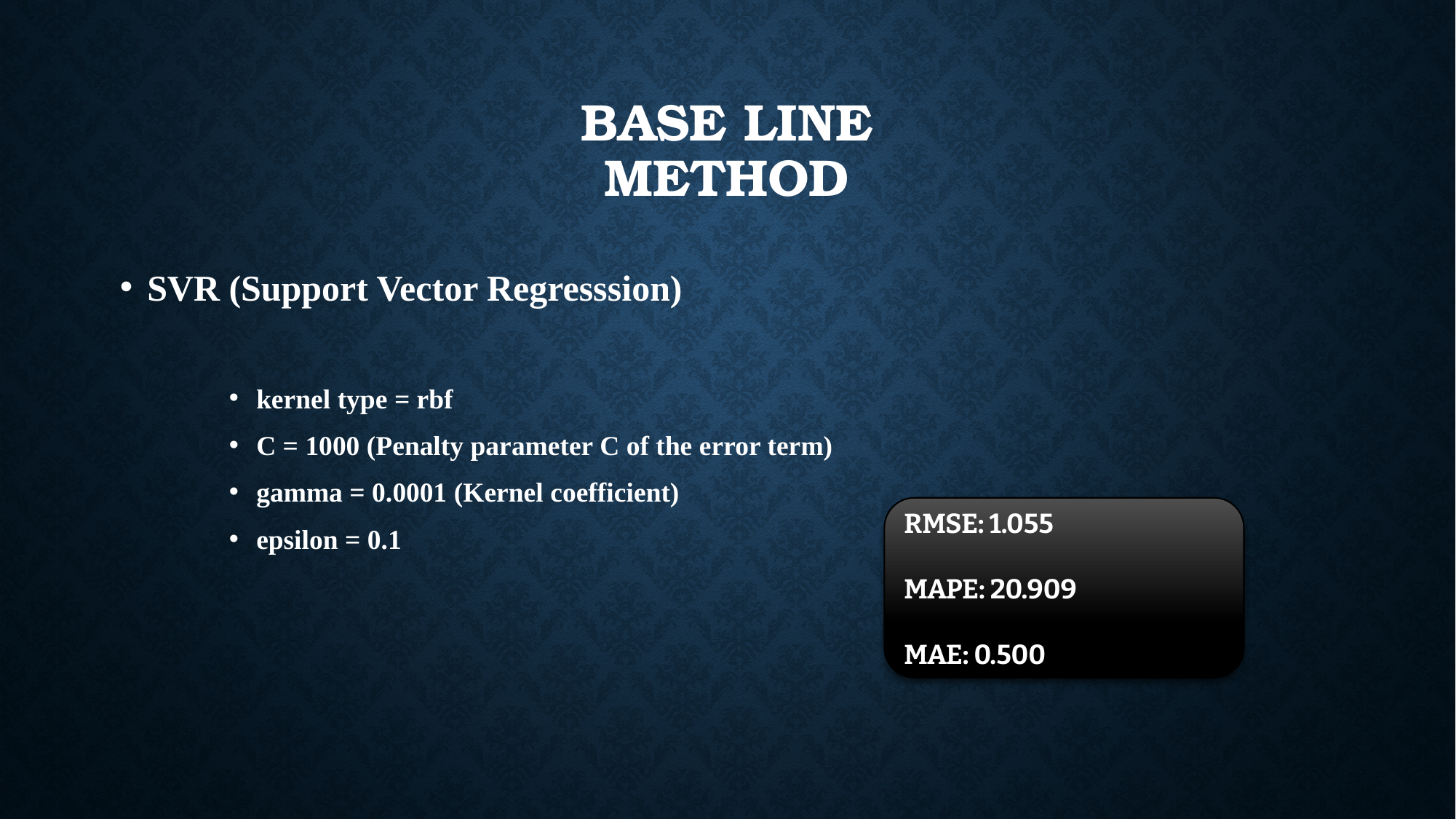

# Base line method
SVR (Support Vector Regresssion)

kernel type = rbf
C = 1000 (Penalty parameter C of the error term)
gamma = 0.0001 (Kernel coefficient)
epsilon = 0.1

RMSE: 1.055

MAPE: 20.909

MAE: 0.500